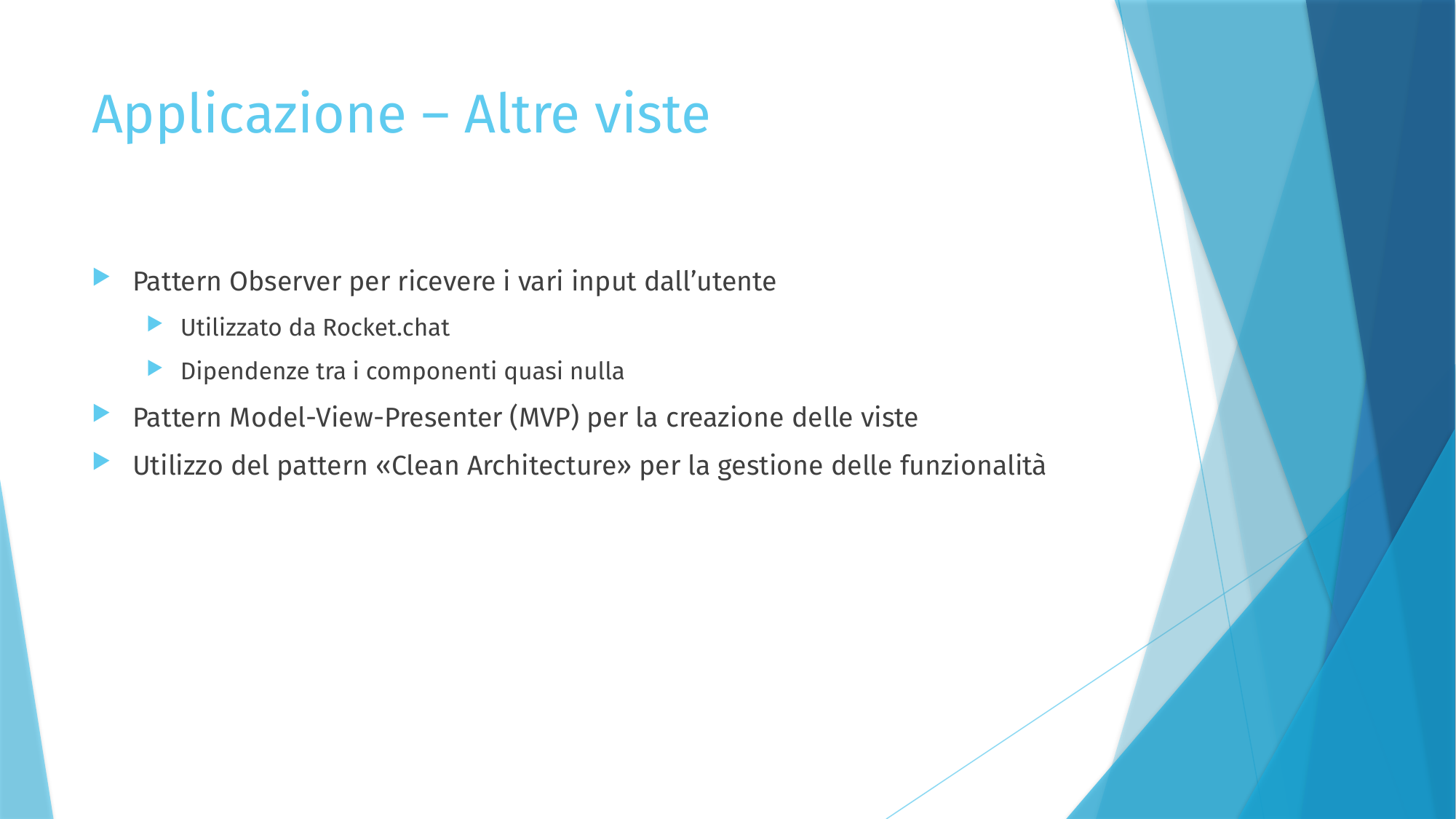

# Applicazione – Altre viste
Pattern Observer per ricevere i vari input dall’utente
Utilizzato da Rocket.chat
Dipendenze tra i componenti quasi nulla
Pattern Model-View-Presenter (MVP) per la creazione delle viste
Utilizzo del pattern «Clean Architecture» per la gestione delle funzionalità